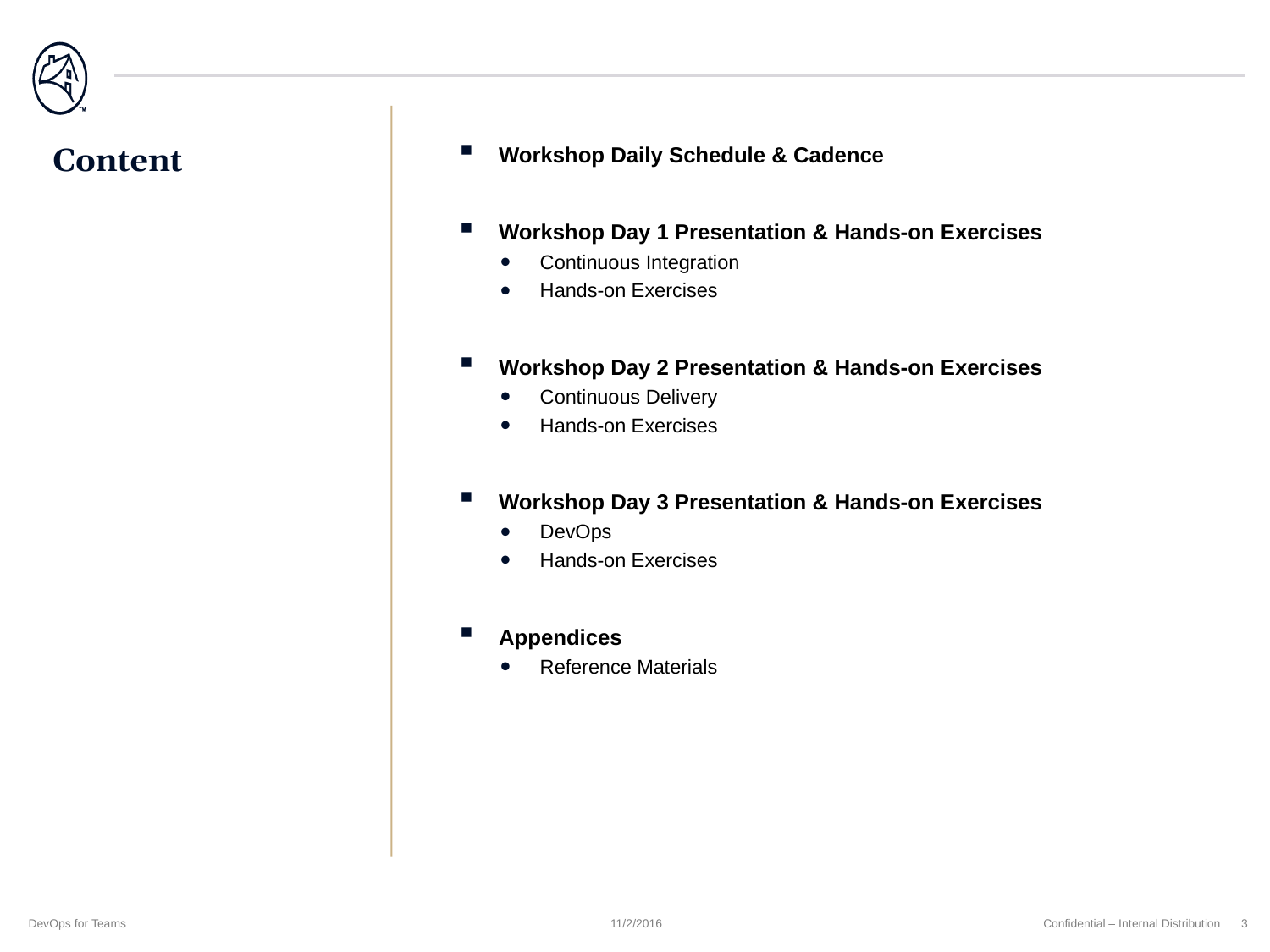

# Content
Workshop Daily Schedule & Cadence

Workshop Day 1 Presentation & Hands-on Exercises
Continuous Integration
Hands-on Exercises

Workshop Day 2 Presentation & Hands-on Exercises
Continuous Delivery
Hands-on Exercises

Workshop Day 3 Presentation & Hands-on Exercises
DevOps
Hands-on Exercises

Appendices
Reference Materials
DevOps for Teams